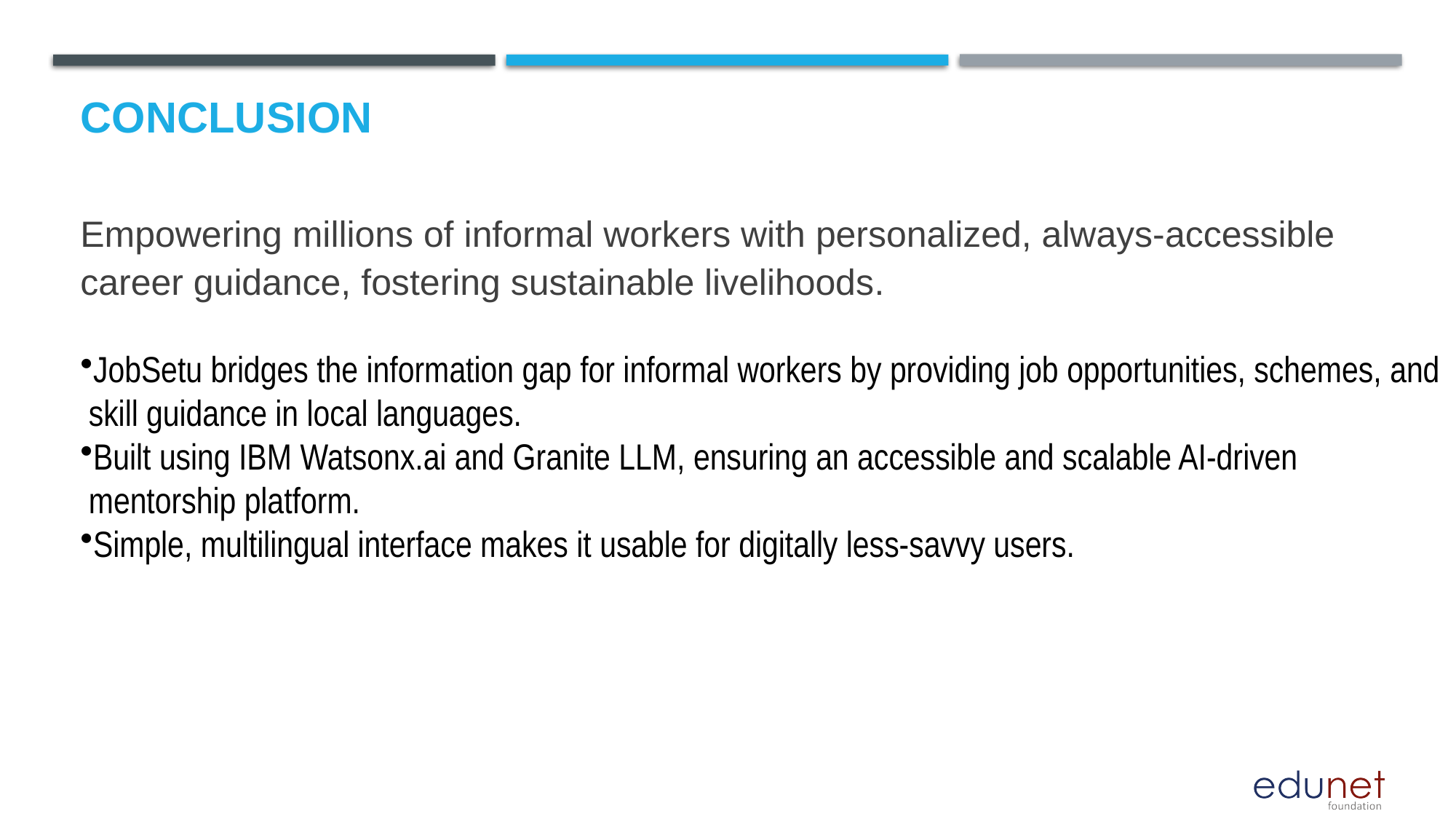

# Conclusion

Empowering millions of informal workers with personalized, always-accessible
career guidance, fostering sustainable livelihoods.

JobSetu bridges the information gap for informal workers by providing job opportunities, schemes, and
 skill guidance in local languages.
Built using IBM Watsonx.ai and Granite LLM, ensuring an accessible and scalable AI-driven
 mentorship platform.
Simple, multilingual interface makes it usable for digitally less-savvy users.